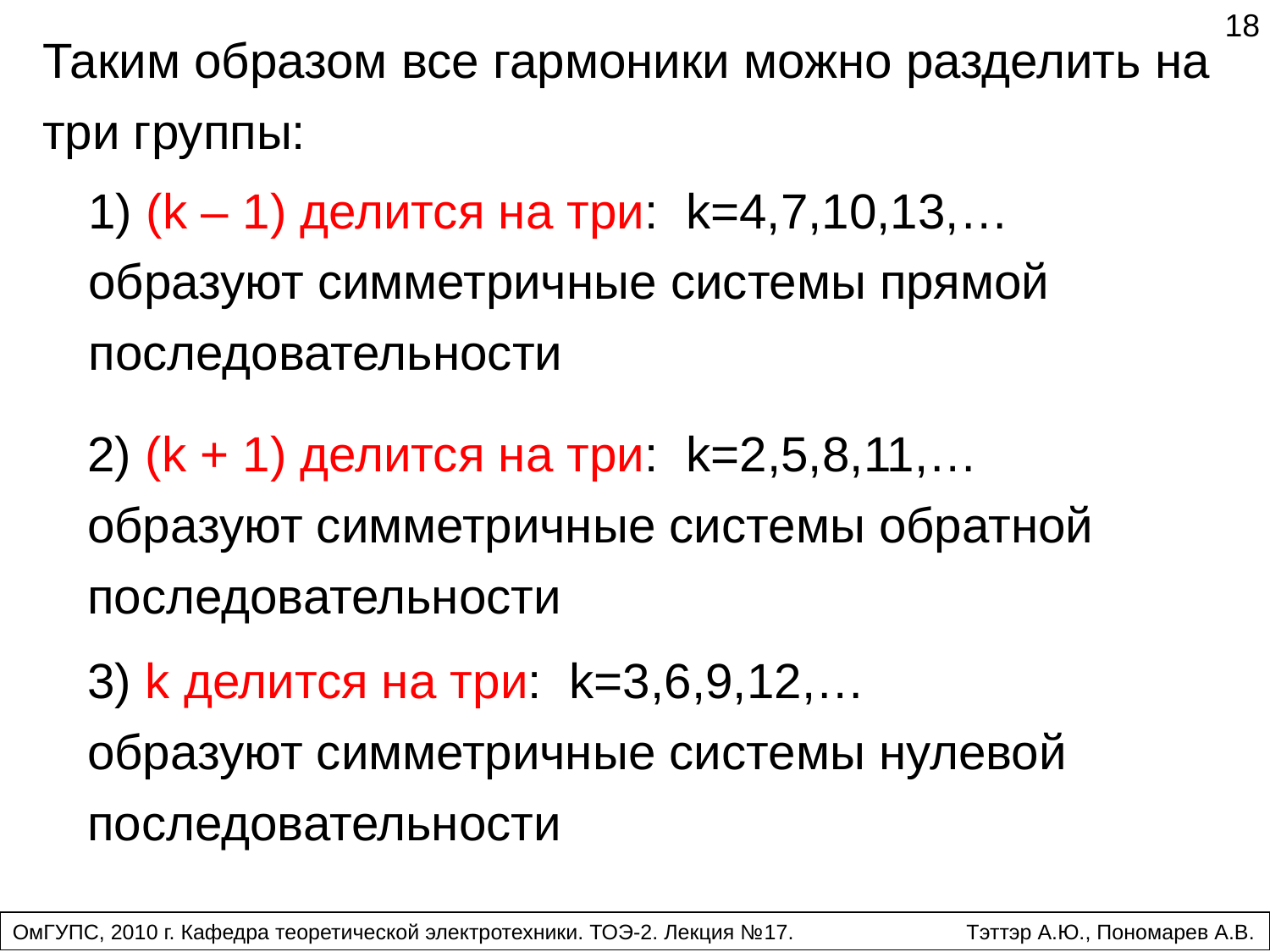

18
Таким образом все гармоники можно разделить на три группы:
1) (k – 1) делится на три:  k=4,7,10,13,…
образуют симметричные системы прямой последовательности
2) (k + 1) делится на три:  k=2,5,8,11,…
образуют симметричные системы обратной последовательности
3) k делится на три:  k=3,6,9,12,…
образуют симметричные системы нулевой последовательности
ОмГУПС, 2010 г. Кафедра теоретической электротехники. ТОЭ-2. Лекция №17.	           Тэттэр А.Ю., Пономарев А.В.